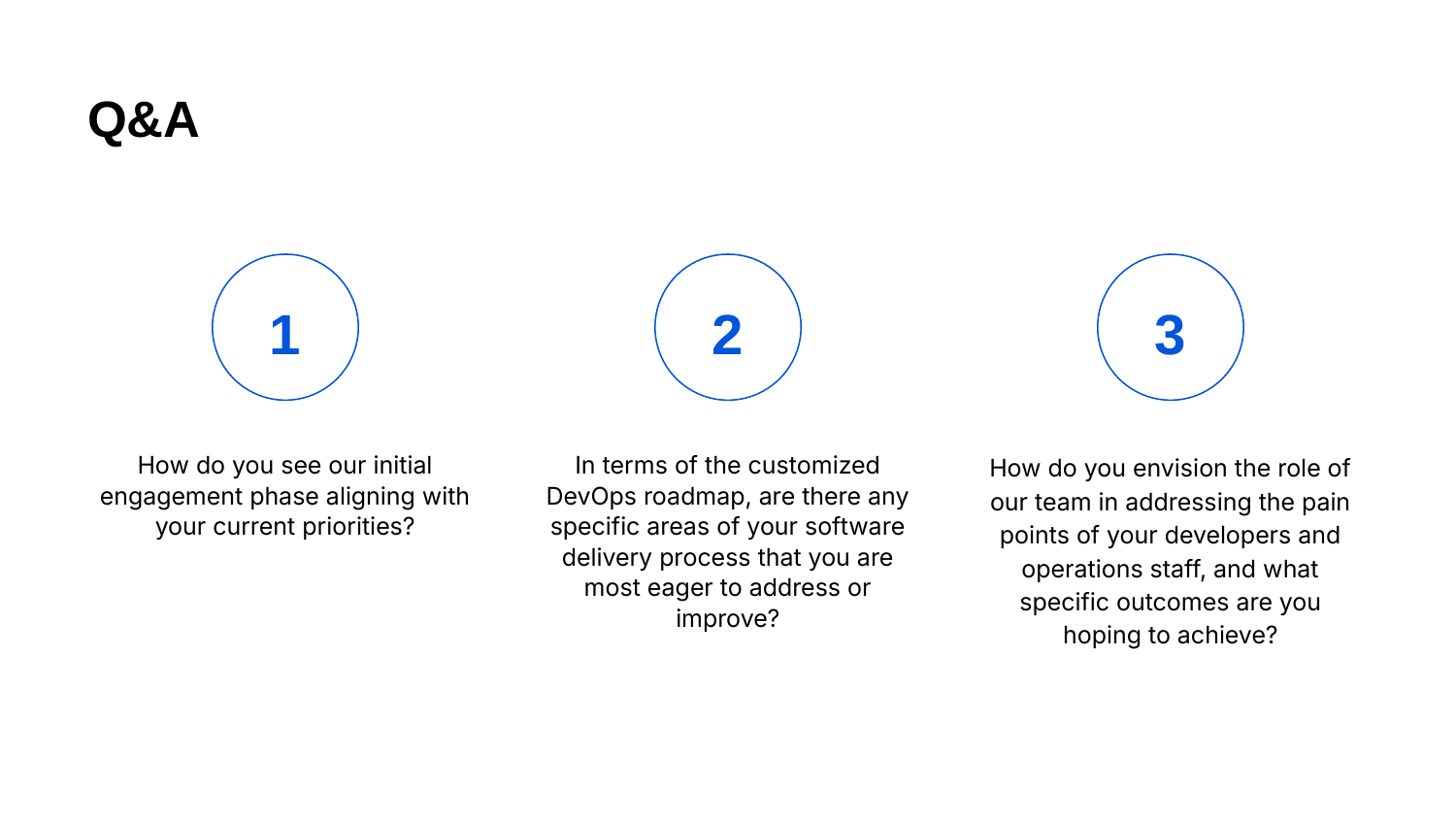

# Q&A
1
2
3
How do you see our initial engagement phase aligning with your current priorities?
In terms of the customized DevOps roadmap, are there any specific areas of your software delivery process that you are most eager to address or improve?
How do you envision the role of our team in addressing the pain points of your developers and operations staff, and what specific outcomes are you hoping to achieve?